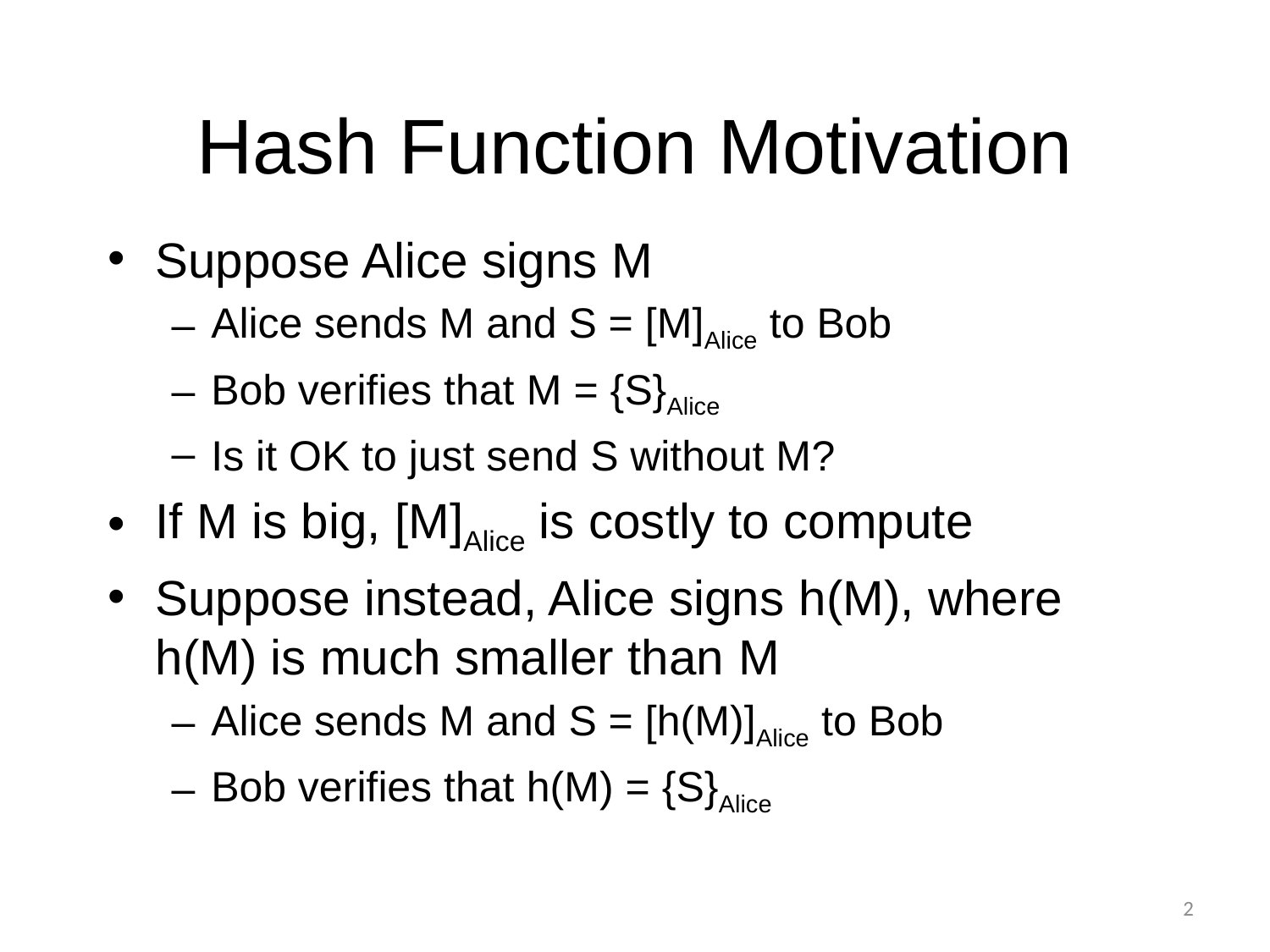

# Hash Function Motivation
Suppose Alice signs M
Alice sends M and S = [M]Alice to Bob
Bob verifies that M = {S}Alice
Is it OK to just send S without M?
If M is big, [M]Alice is costly to compute
Suppose instead, Alice signs h(M), where h(M) is much smaller than M
Alice sends M and S = [h(M)]Alice to Bob
Bob verifies that h(M) = {S}Alice
2